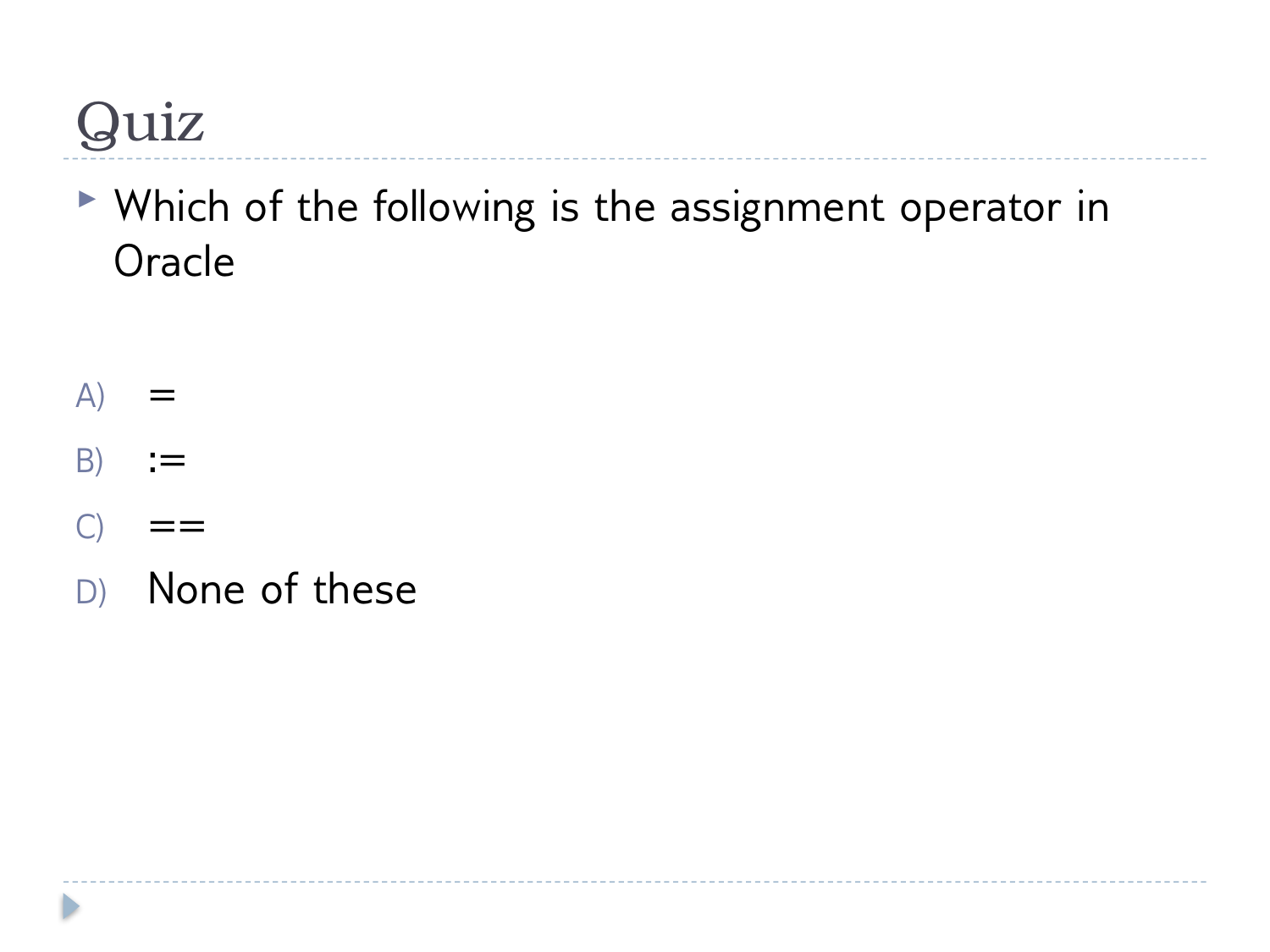

# Quiz
Which of the following is the assignment operator in Oracle

=
:=
==
None of these